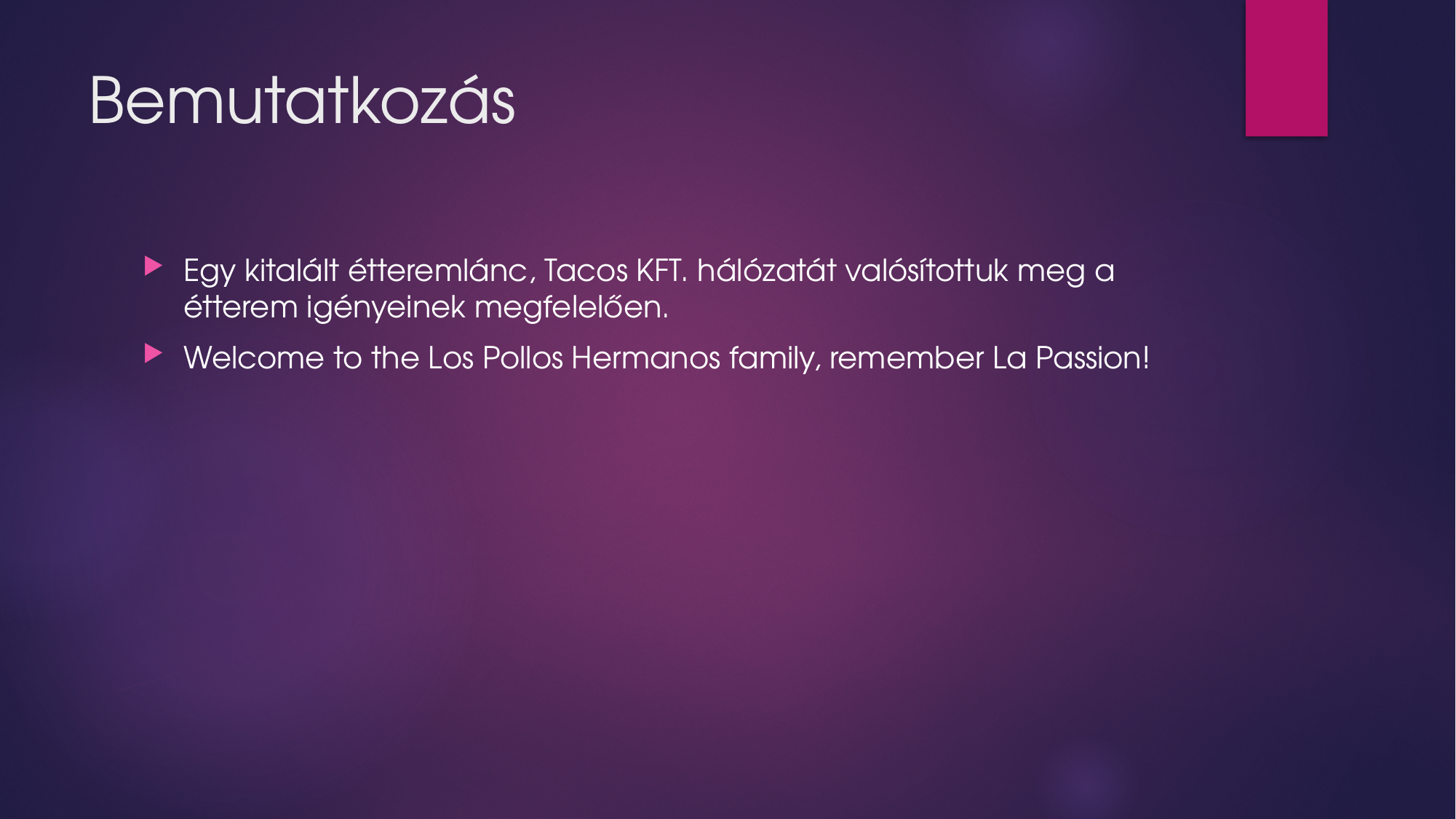

# Bemutatkozás
Egy kitalált étteremlánc, Tacos KFT. hálózatát valósítottuk meg a étterem igényeinek megfelelően.
Welcome to the Los Pollos Hermanos family, remember La Passion!